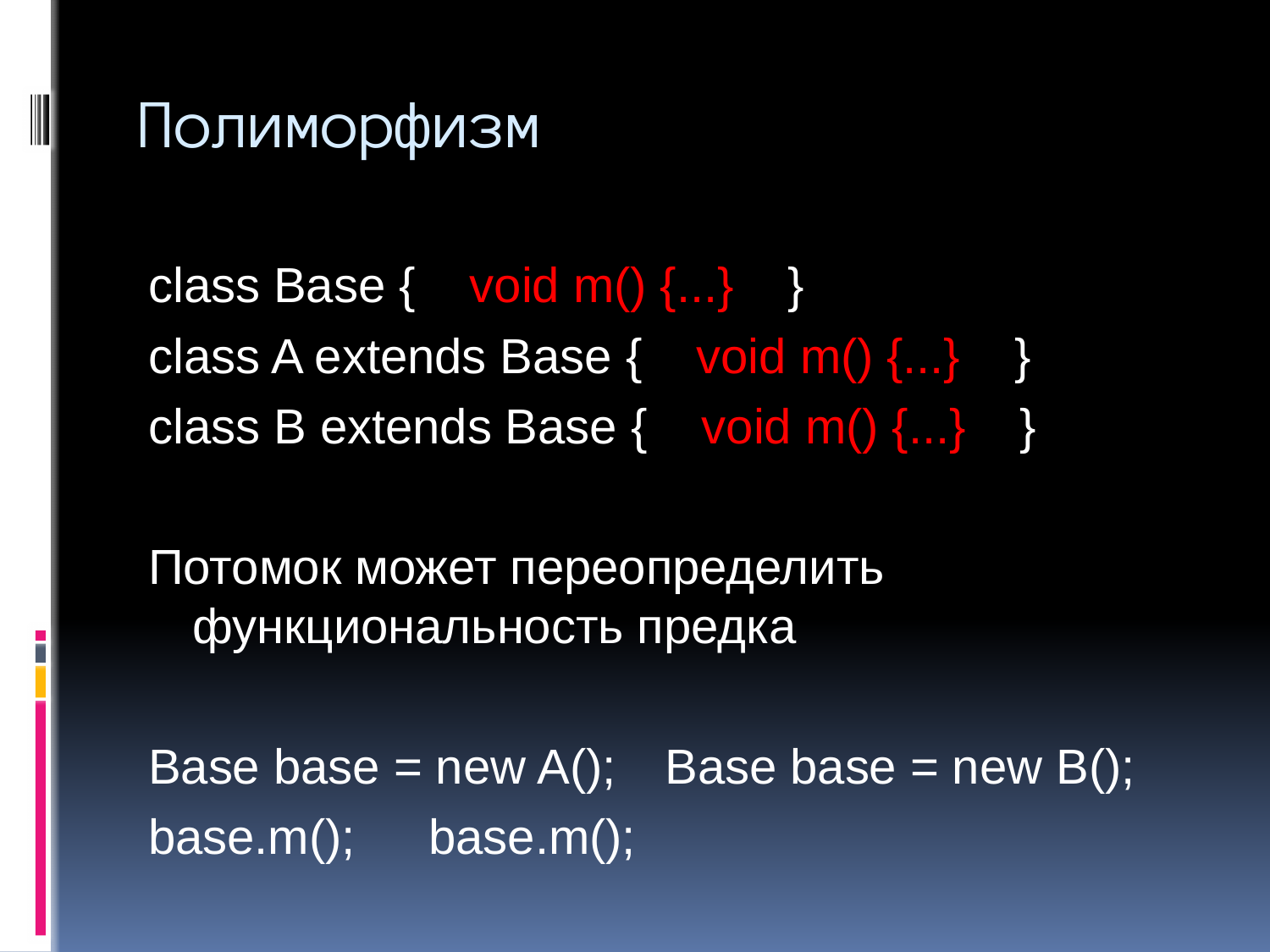

# Полиморфизм
class Base {    void m() {...}    }
class A extends Base {    void m() {...}    }
class B extends Base {    void m() {...}    }

Потомок может переопределить функциональность предка

Base base = new A();	Base base = new B();
base.m();			base.m();